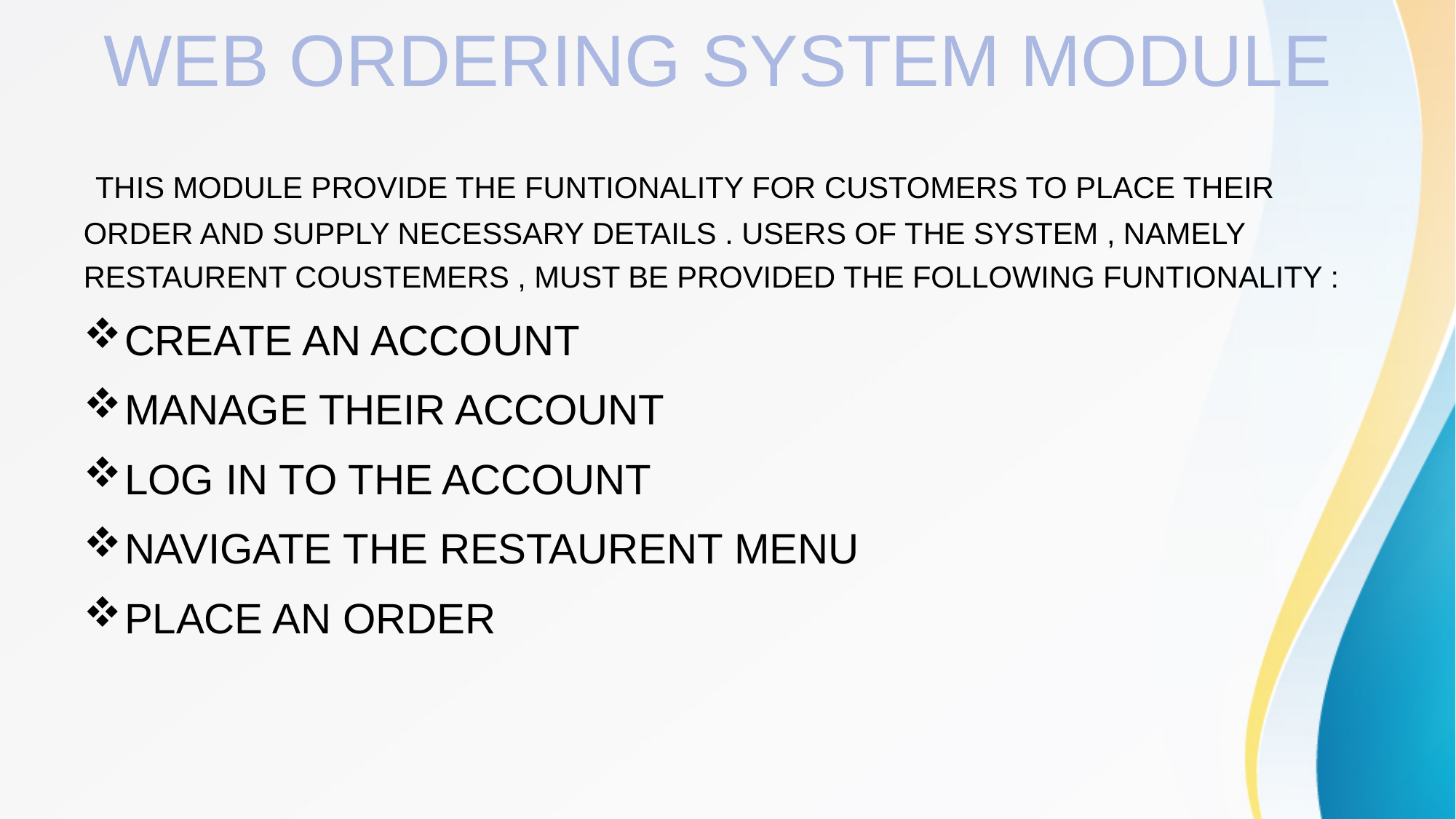

# WEB ORDERING SYSTEM MODULE
 THIS MODULE PROVIDE THE FUNTIONALITY FOR CUSTOMERS TO PLACE THEIR ORDER AND SUPPLY NECESSARY DETAILS . USERS OF THE SYSTEM , NAMELY RESTAURENT COUSTEMERS , MUST BE PROVIDED THE FOLLOWING FUNTIONALITY :
CREATE AN ACCOUNT
MANAGE THEIR ACCOUNT
LOG IN TO THE ACCOUNT
NAVIGATE THE RESTAURENT MENU
PLACE AN ORDER